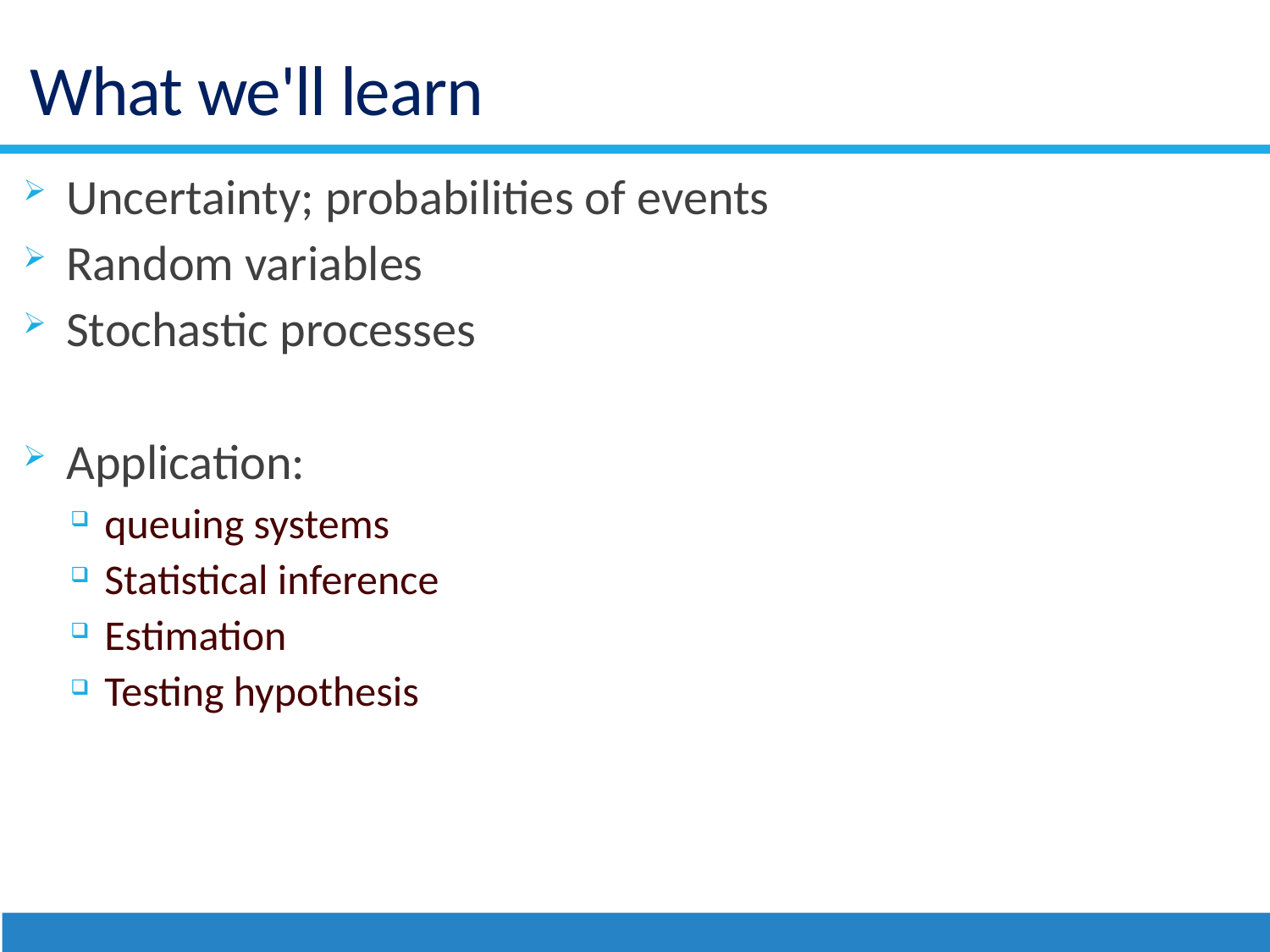

# What we'll learn
Uncertainty; probabilities of events
Random variables
Stochastic processes

Application:
queuing systems
Statistical inference
Estimation
Testing hypothesis